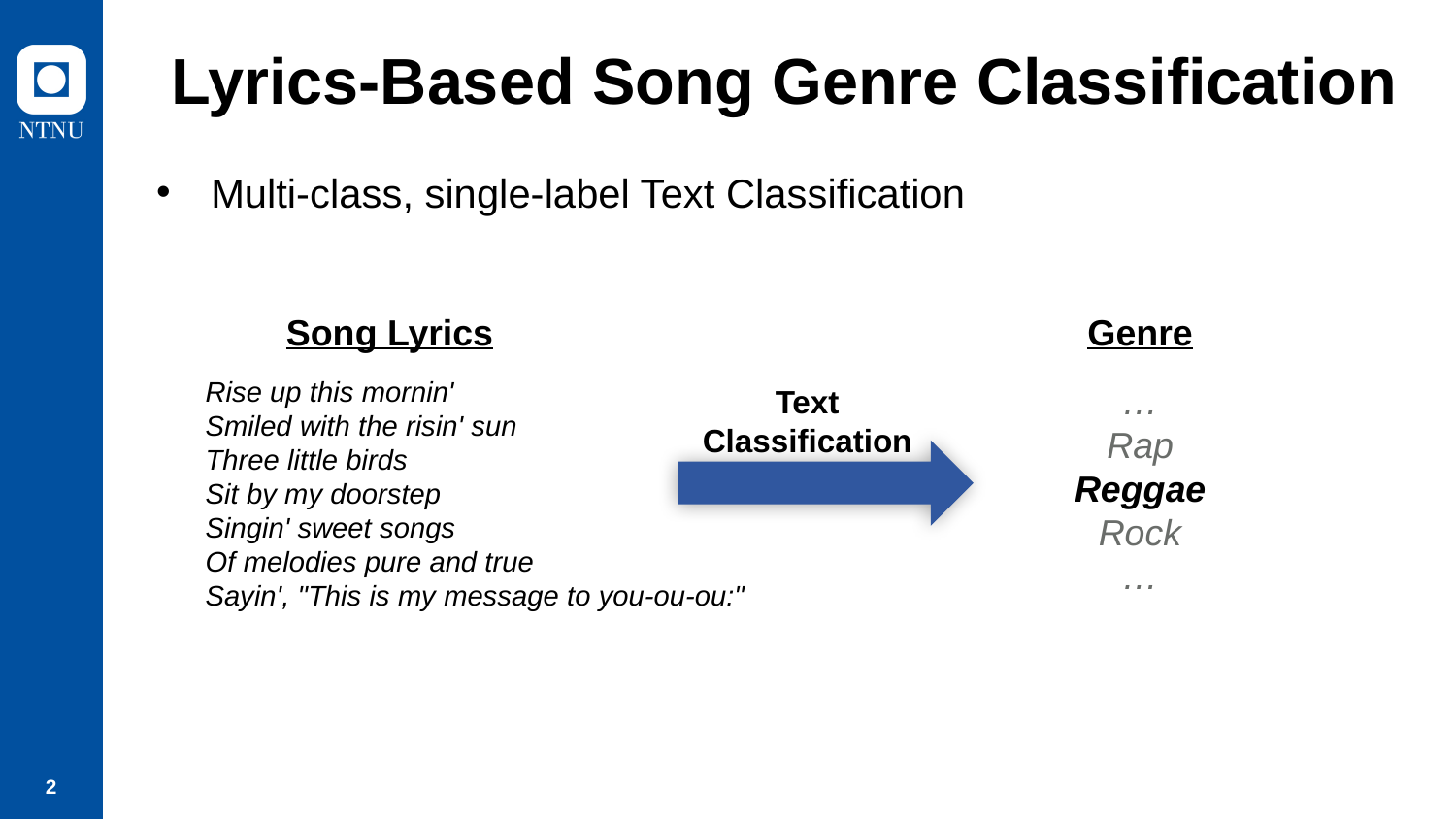

# Lyrics-Based Song Genre Classification
Multi-class, single-label Text Classification
Song Lyrics
Genre
Rise up this mornin'
Smiled with the risin' sun
Three little birds
Sit by my doorstep
Singin' sweet songs
Of melodies pure and true
Sayin', "This is my message to you-ou-ou:"
…
Rap
Reggae
Rock
…
Text
Classification